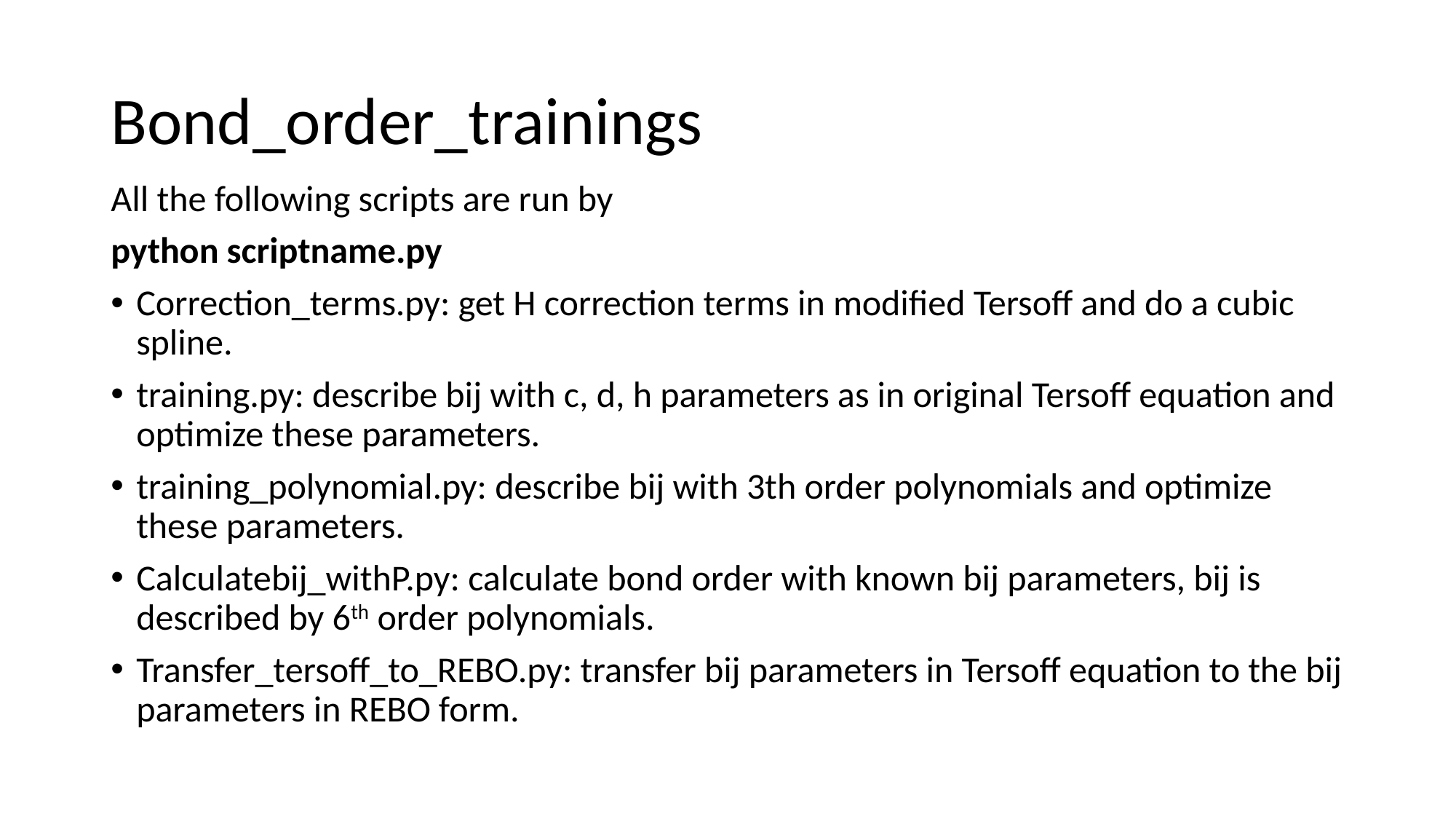

# Bond_order_trainings
All the following scripts are run by
python scriptname.py
Correction_terms.py: get H correction terms in modified Tersoff and do a cubic spline.
training.py: describe bij with c, d, h parameters as in original Tersoff equation and optimize these parameters.
training_polynomial.py: describe bij with 3th order polynomials and optimize these parameters.
Calculatebij_withP.py: calculate bond order with known bij parameters, bij is described by 6th order polynomials.
Transfer_tersoff_to_REBO.py: transfer bij parameters in Tersoff equation to the bij parameters in REBO form.